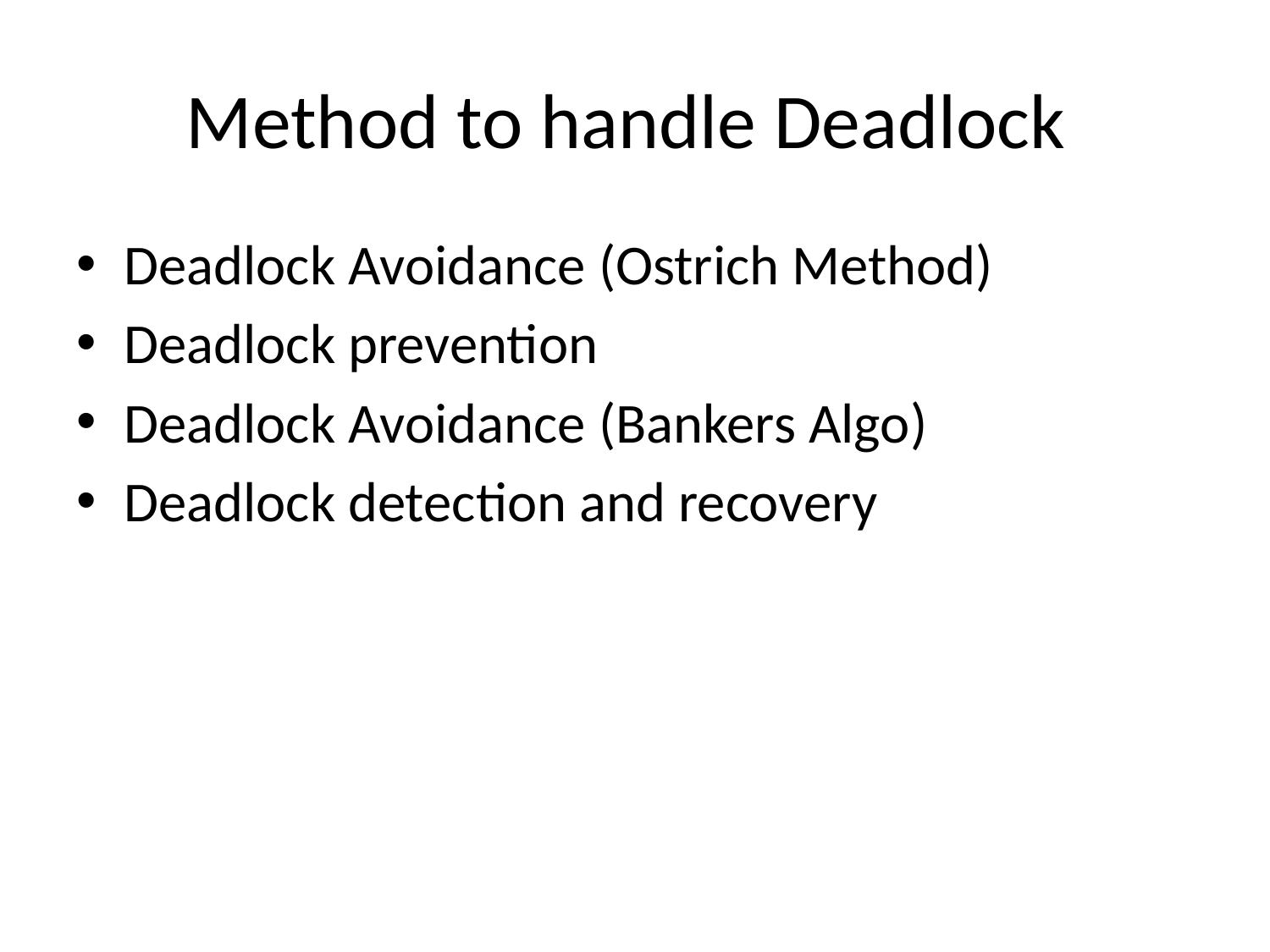

# Method to handle Deadlock
Deadlock Avoidance (Ostrich Method)
Deadlock prevention
Deadlock Avoidance (Bankers Algo)
Deadlock detection and recovery